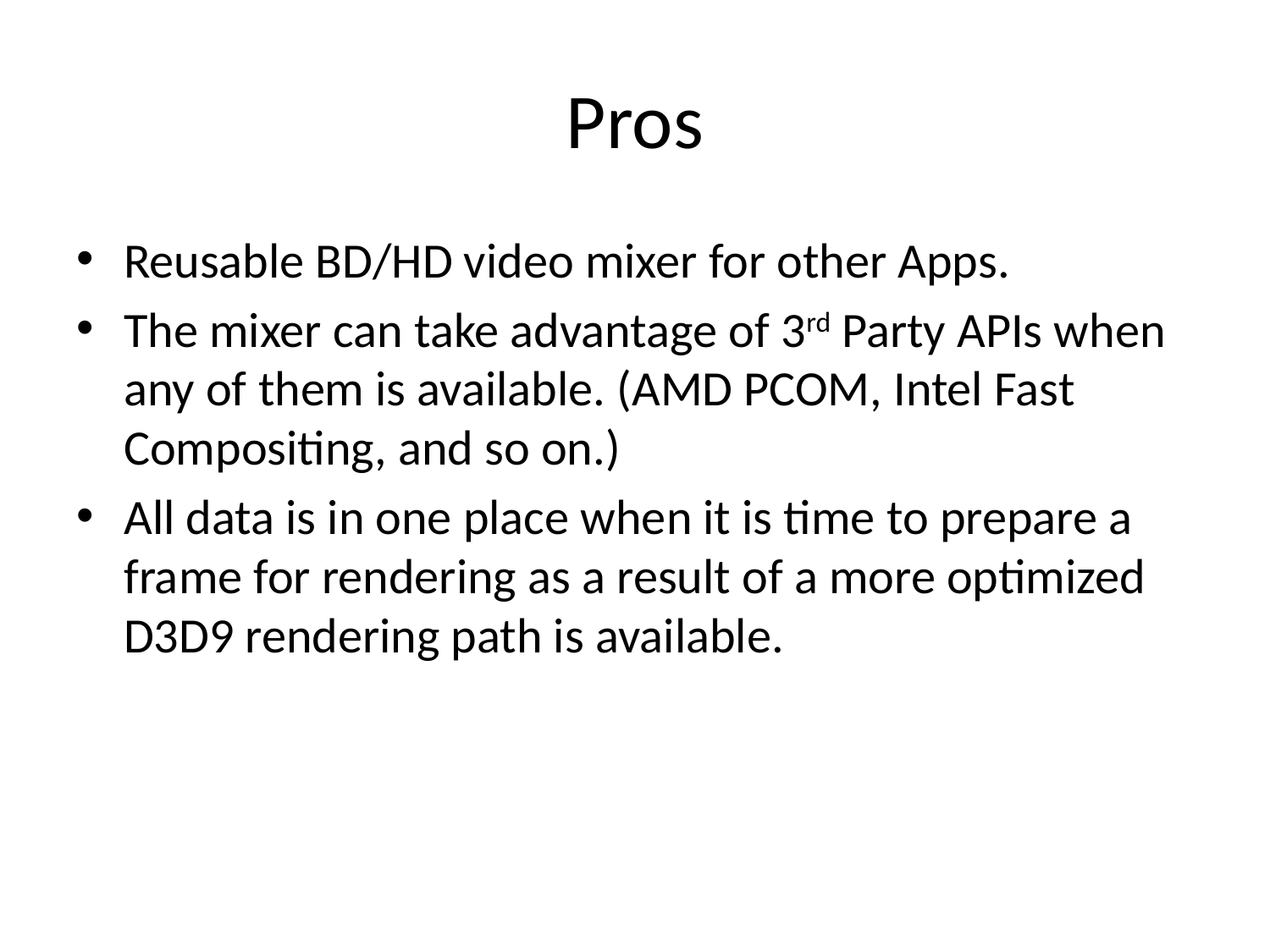

# Pros
Reusable BD/HD video mixer for other Apps.
The mixer can take advantage of 3rd Party APIs when any of them is available. (AMD PCOM, Intel Fast Compositing, and so on.)
All data is in one place when it is time to prepare a frame for rendering as a result of a more optimized D3D9 rendering path is available.